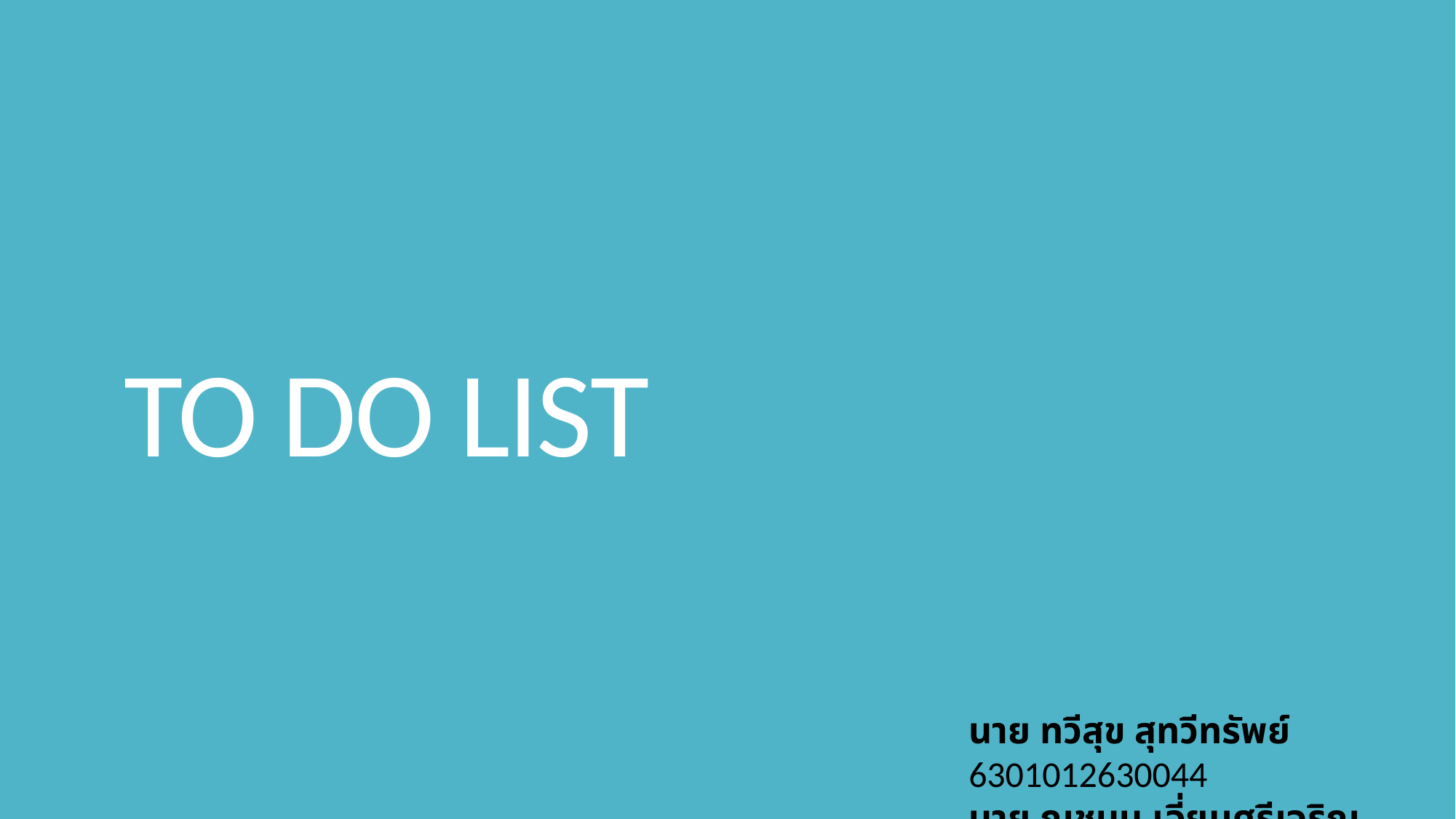

# TO DO LIST
นาย ทวีสุข สุทวีทรัพย์ 6301012630044
นาย ณชนน เอี่ยมศรีเจริญ 6301012610027